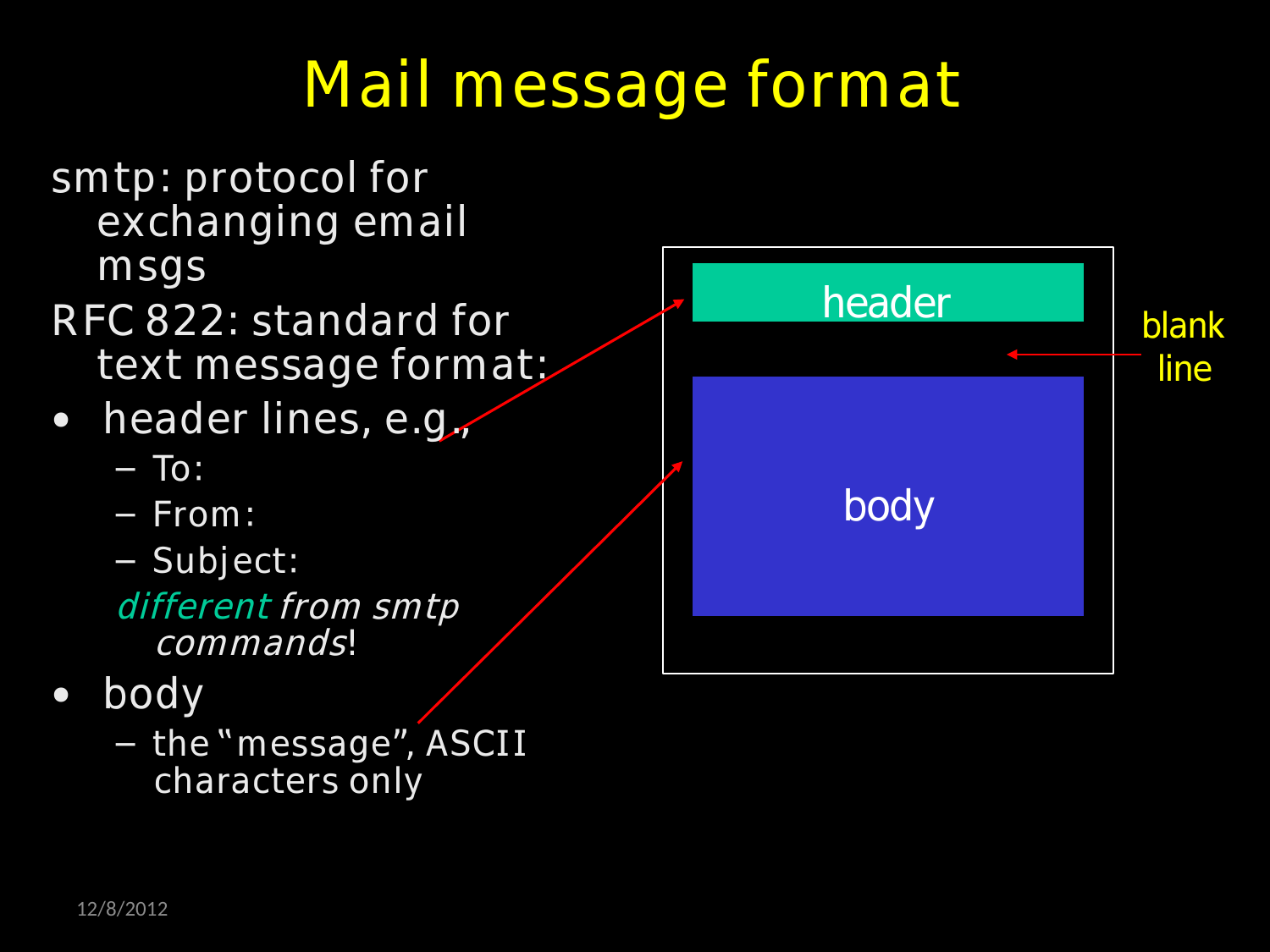

Mail message format
smtp: protocol for
	exchanging email
	msgs
RFC 822: standard for
	text message format:
•   header lines, e.g.,
		–  To:
		–  From:
		–  Subject:
		different from smtp
			commands!
•   body
		–  the “message”, ASCII
			characters only

header

	body

blank
	line

12/8/2012